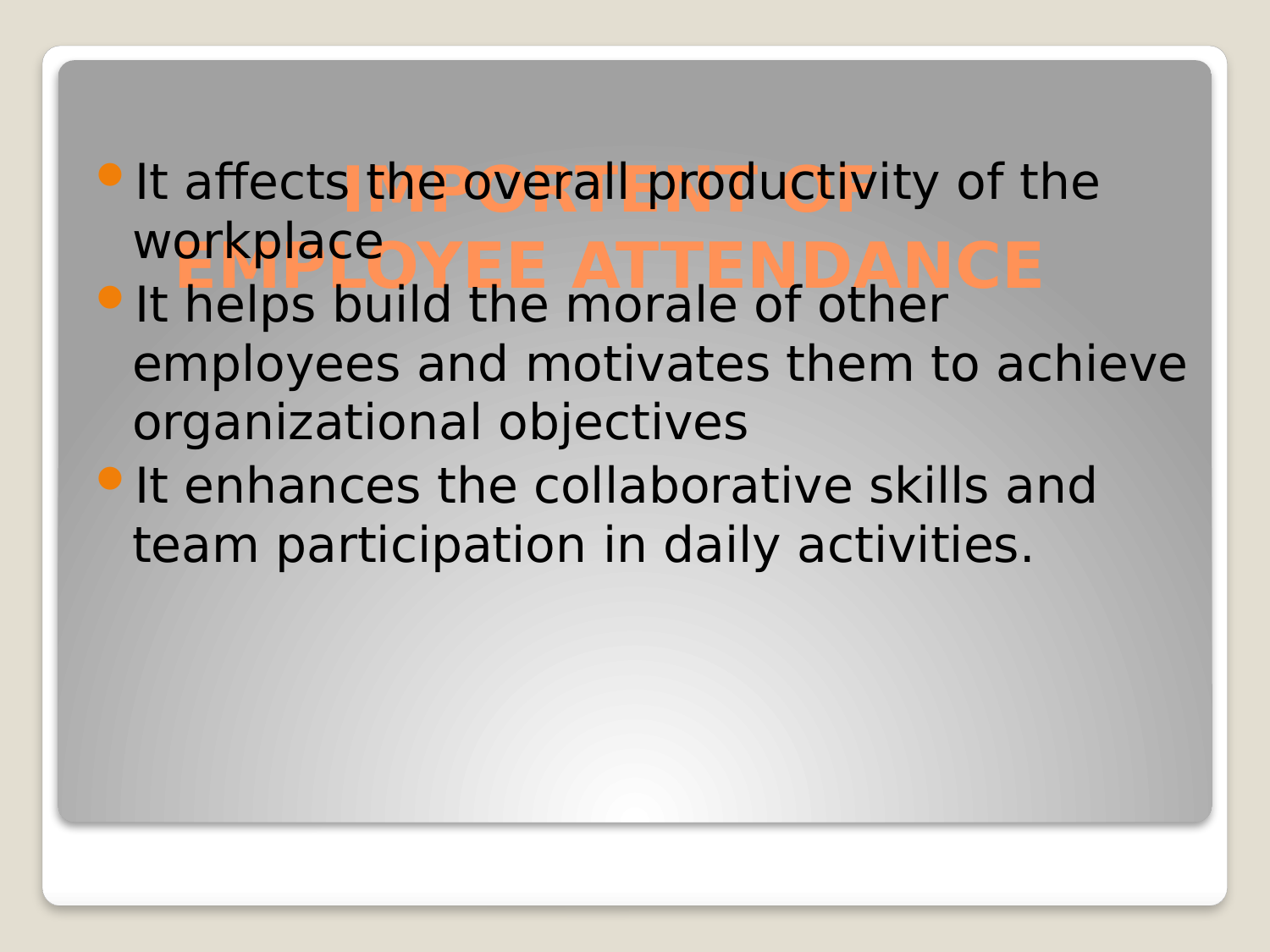

It affects the overall productivity of the workplace
It helps build the morale of other employees and motivates them to achieve organizational objectives
It enhances the collaborative skills and team participation in daily activities.
# IMPORTENT OF EMPLOYEE ATTENDANCE